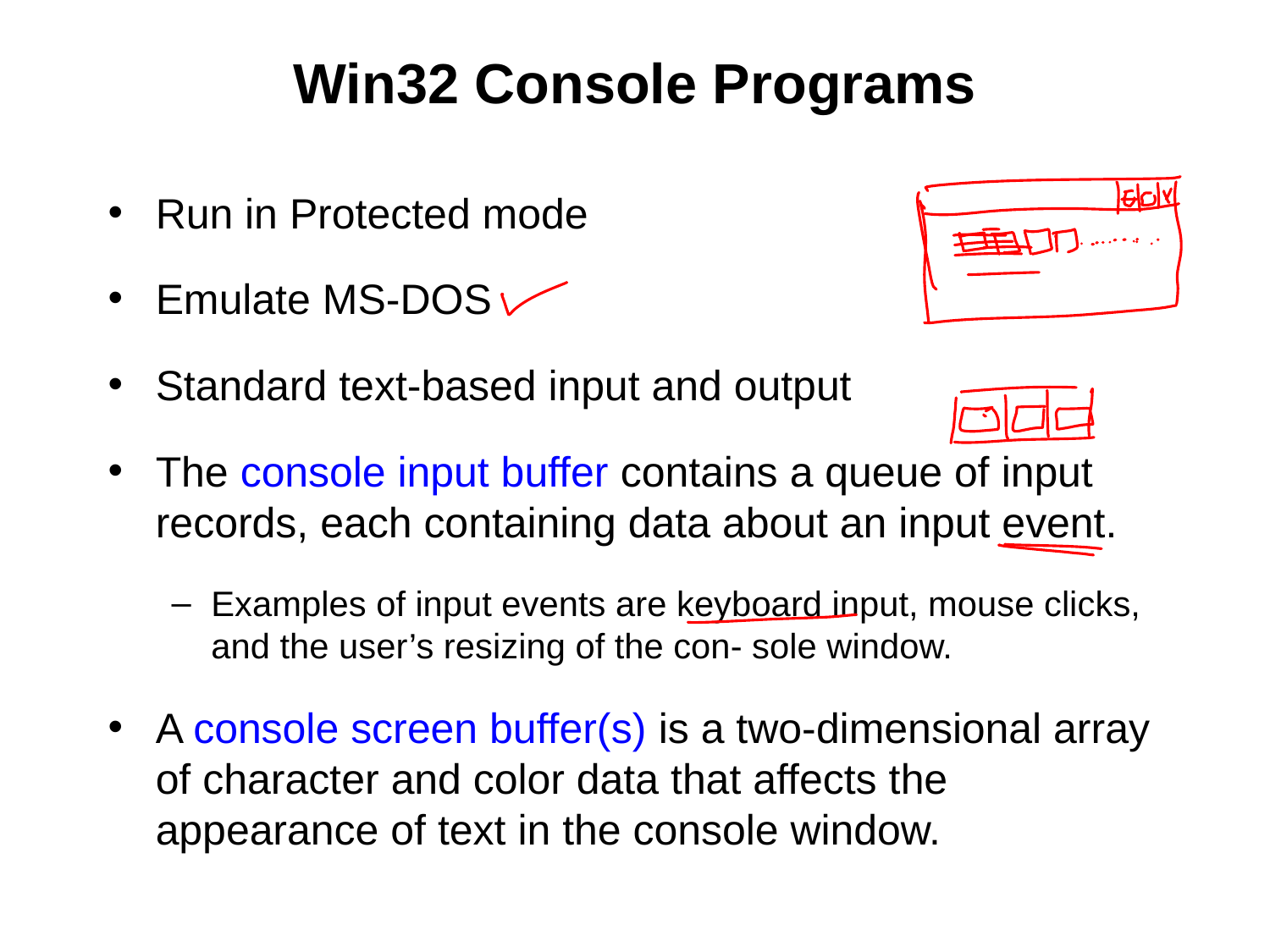

# Win32 Console Programs
Run in Protected mode
Emulate MS-DOS
Standard text-based input and output
The console input buffer contains a queue of input records, each containing data about an input event.
Examples of input events are keyboard input, mouse clicks, and the user’s resizing of the con- sole window.
A console screen buffer(s) is a two-dimensional array of character and color data that affects the appearance of text in the console window.